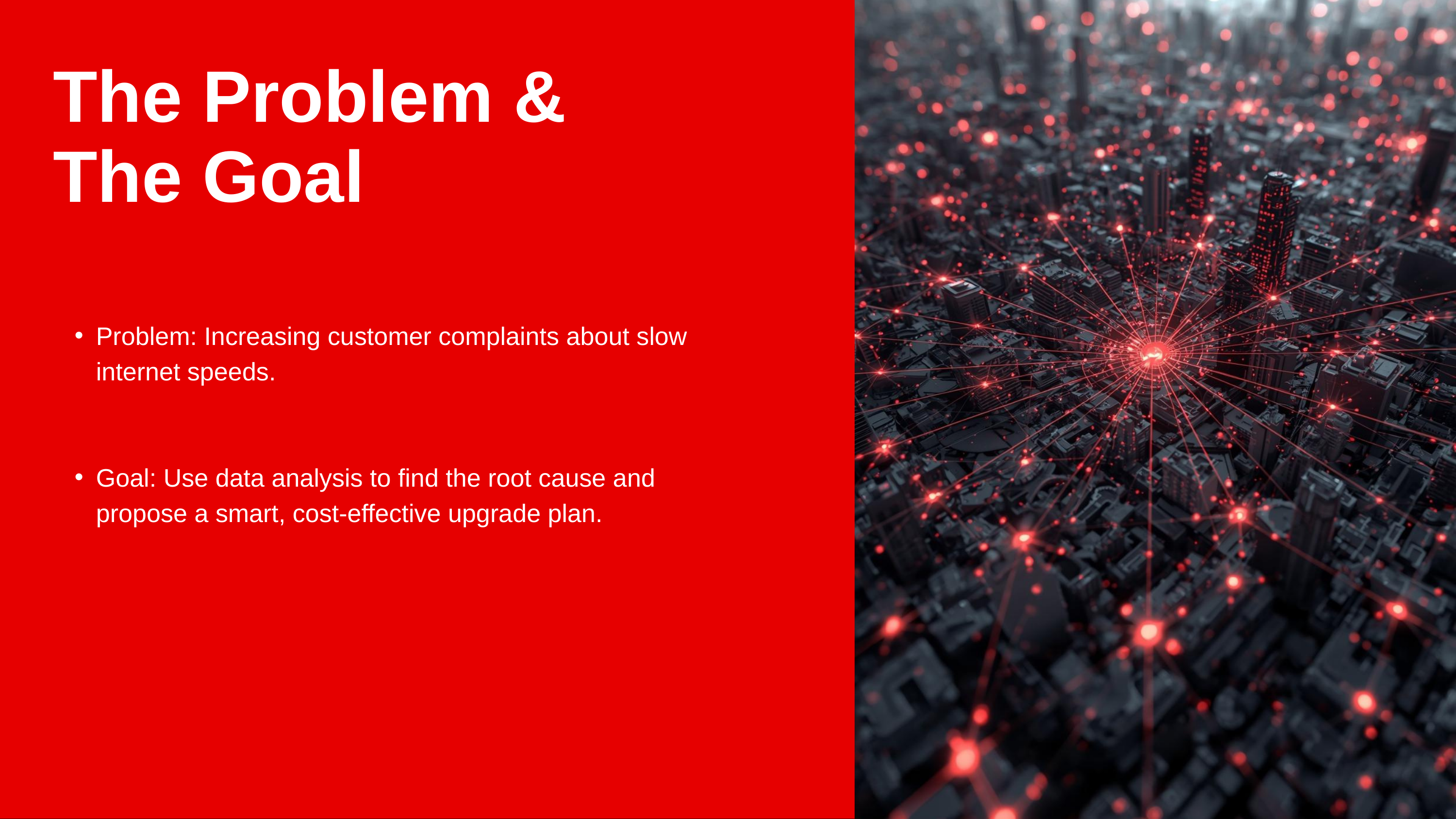

The Problem & The Goal

Problem: Increasing customer complaints about slow internet speeds.

Goal: Use data analysis to find the root cause and propose a smart, cost-effective upgrade plan.